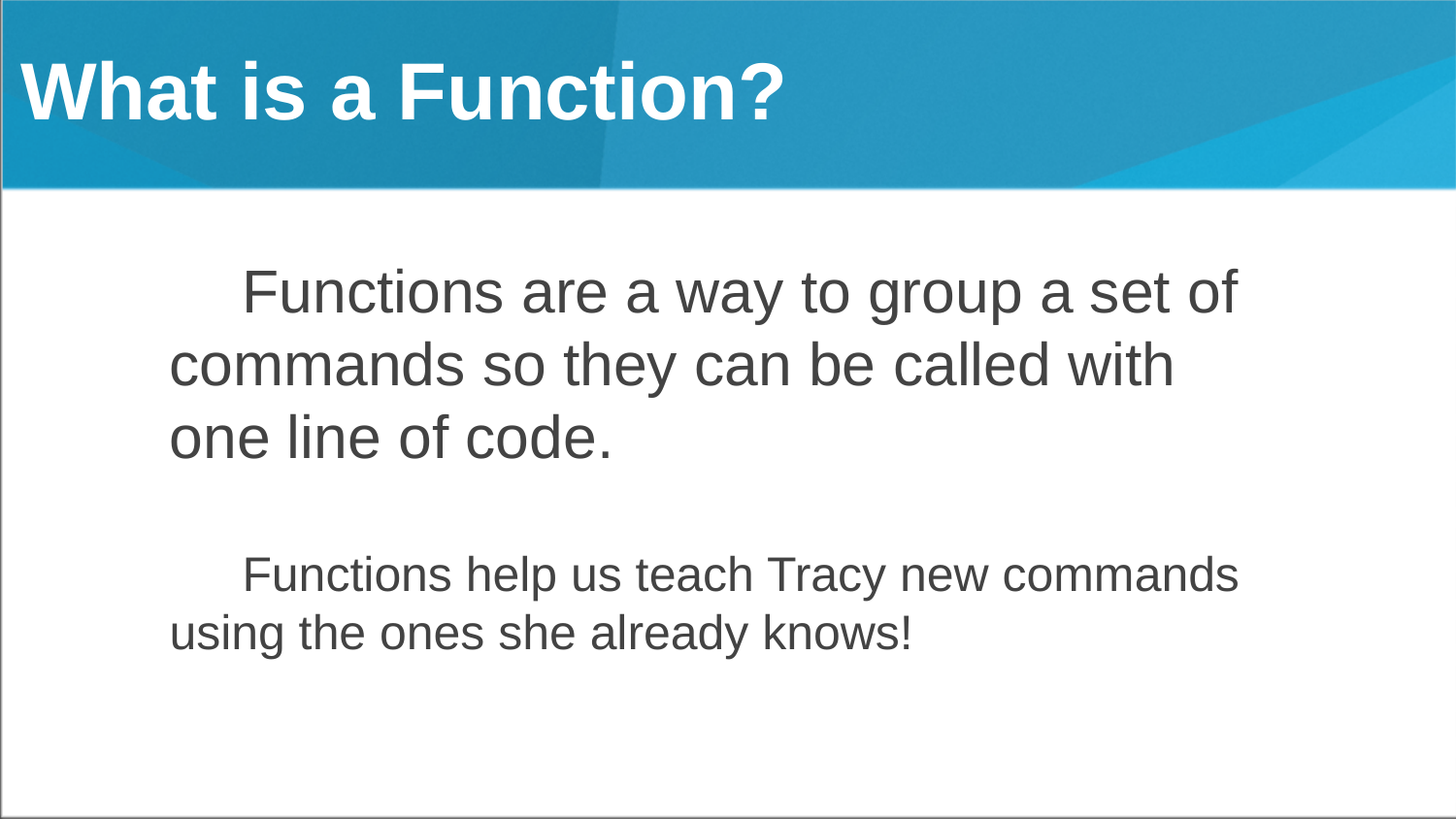

# What is a Function?
Functions are a way to group a set of commands so they can be called with one line of code.

Functions help us teach Tracy new commands using the ones she already knows!